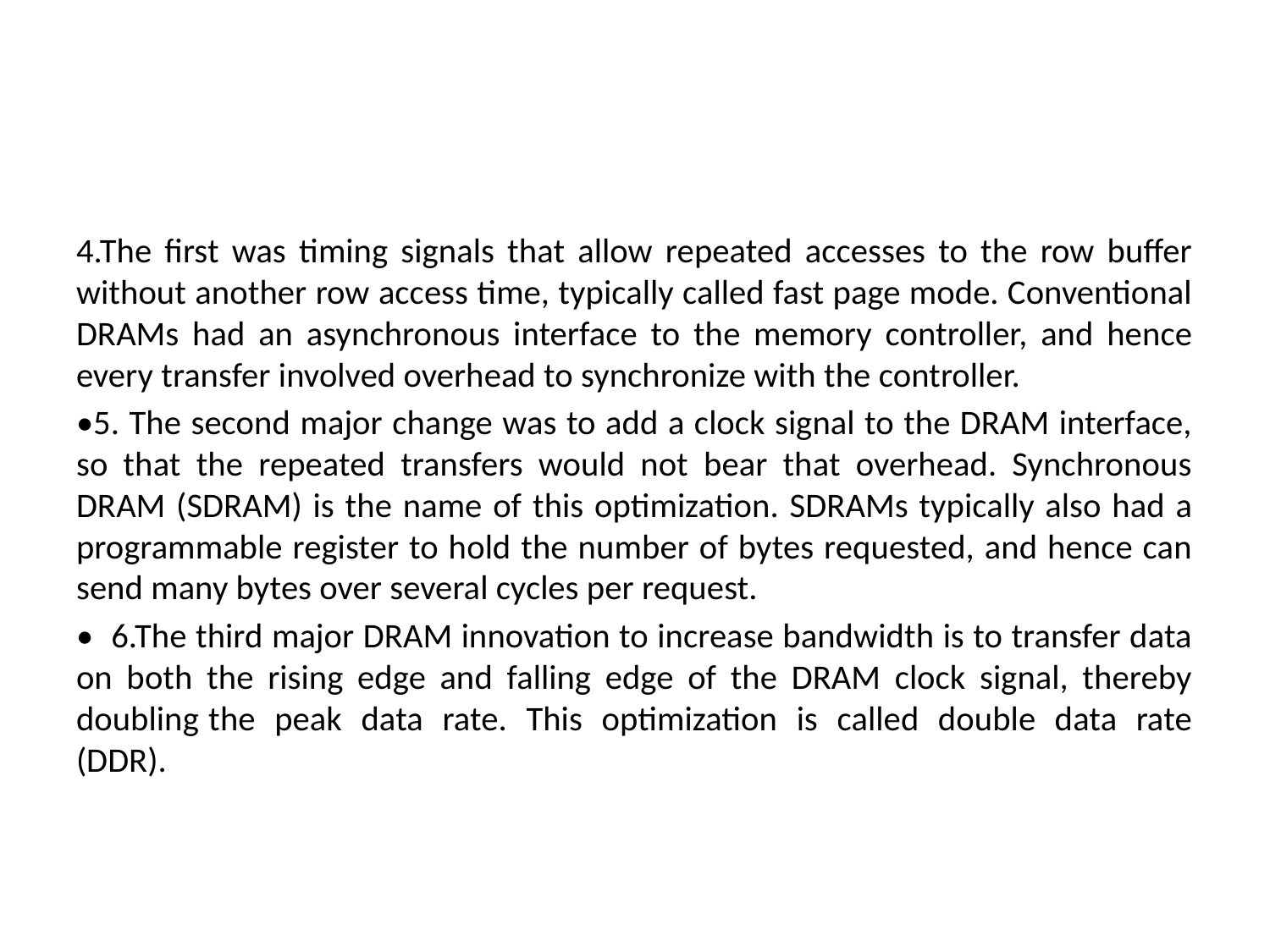

#
4.The first was timing signals that allow repeated accesses to the row buffer without another row access time, typically called fast page mode. Conventional DRAMs had an asynchronous interface to the memory controller, and hence every transfer involved overhead to synchronize with the controller.
•5. The second major change was to add a clock signal to the DRAM interface, so that the repeated transfers would not bear that overhead. Synchronous DRAM (SDRAM) is the name of this optimization. SDRAMs typically also had a programmable register to hold the number of bytes requested, and hence can send many bytes over several cycles per request.
•  6.The third major DRAM innovation to increase bandwidth is to transfer data on both the rising edge and falling edge of the DRAM clock signal, thereby doubling the  peak  data  rate.  This  optimization  is  called  double  data  rate (DDR).